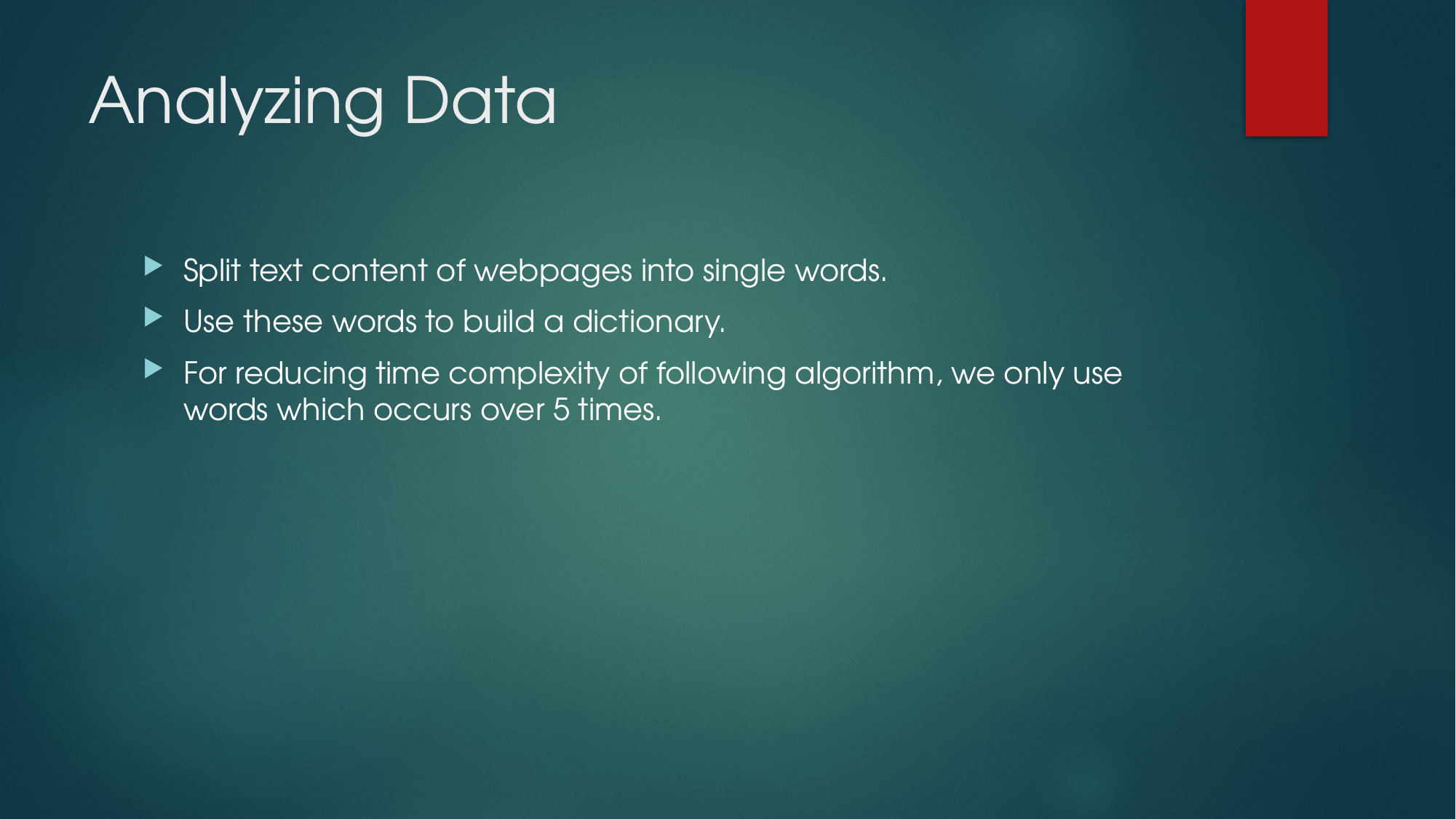

# Analyzing Data
Split text content of webpages into single words.
Use these words to build a dictionary.
For reducing time complexity of following algorithm, we only use words which occurs over 5 times.